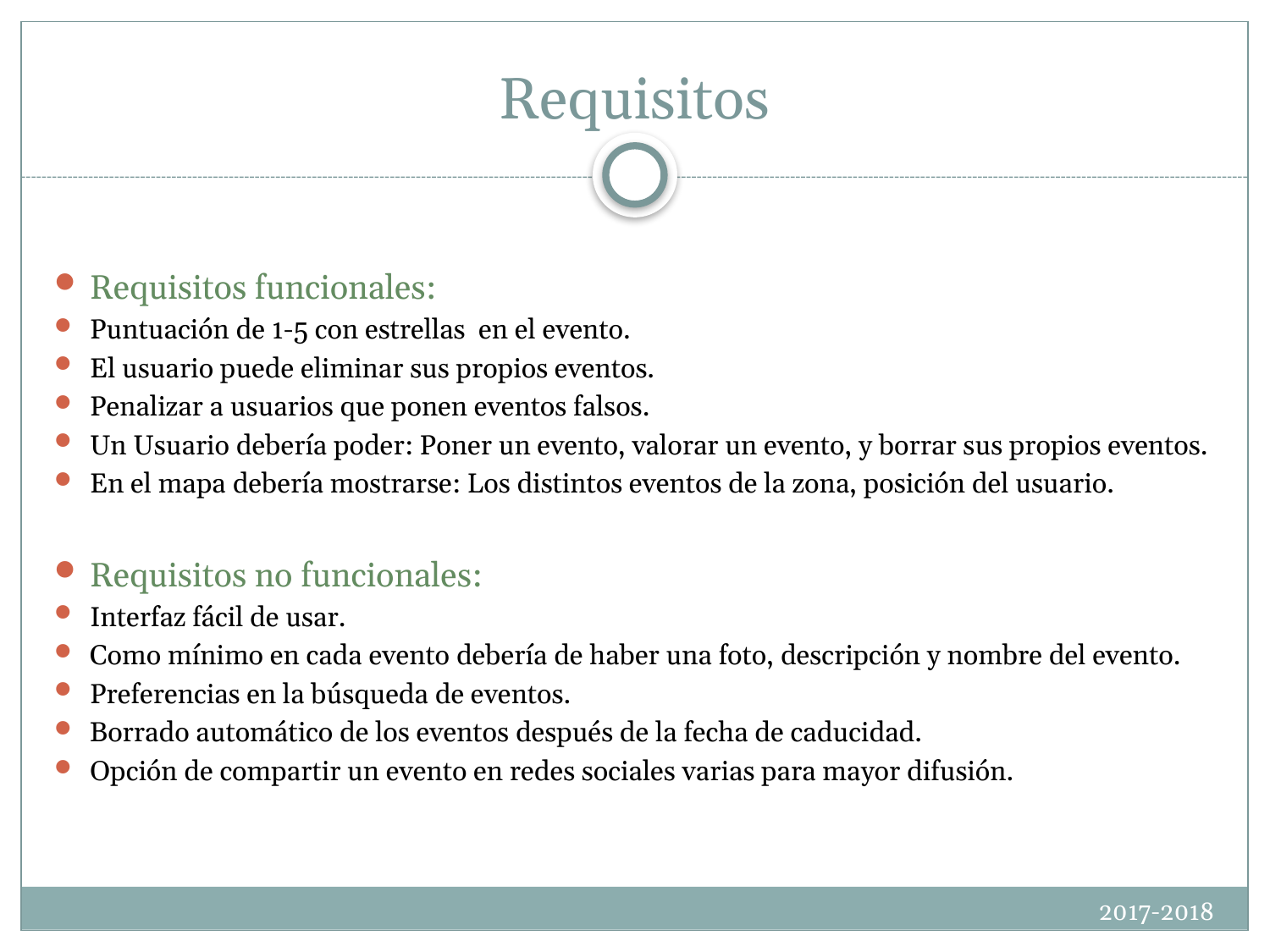

# Requisitos

Requisitos funcionales:
Puntuación de 1-5 con estrellas  en el evento.
El usuario puede eliminar sus propios eventos.
Penalizar a usuarios que ponen eventos falsos.
Un Usuario debería poder: Poner un evento, valorar un evento, y borrar sus propios eventos.
En el mapa debería mostrarse: Los distintos eventos de la zona, posición del usuario.

Requisitos no funcionales:
Interfaz fácil de usar.
Como mínimo en cada evento debería de haber una foto, descripción y nombre del evento.
Preferencias en la búsqueda de eventos.
Borrado automático de los eventos después de la fecha de caducidad.
Opción de compartir un evento en redes sociales varias para mayor difusión.

2017-2018